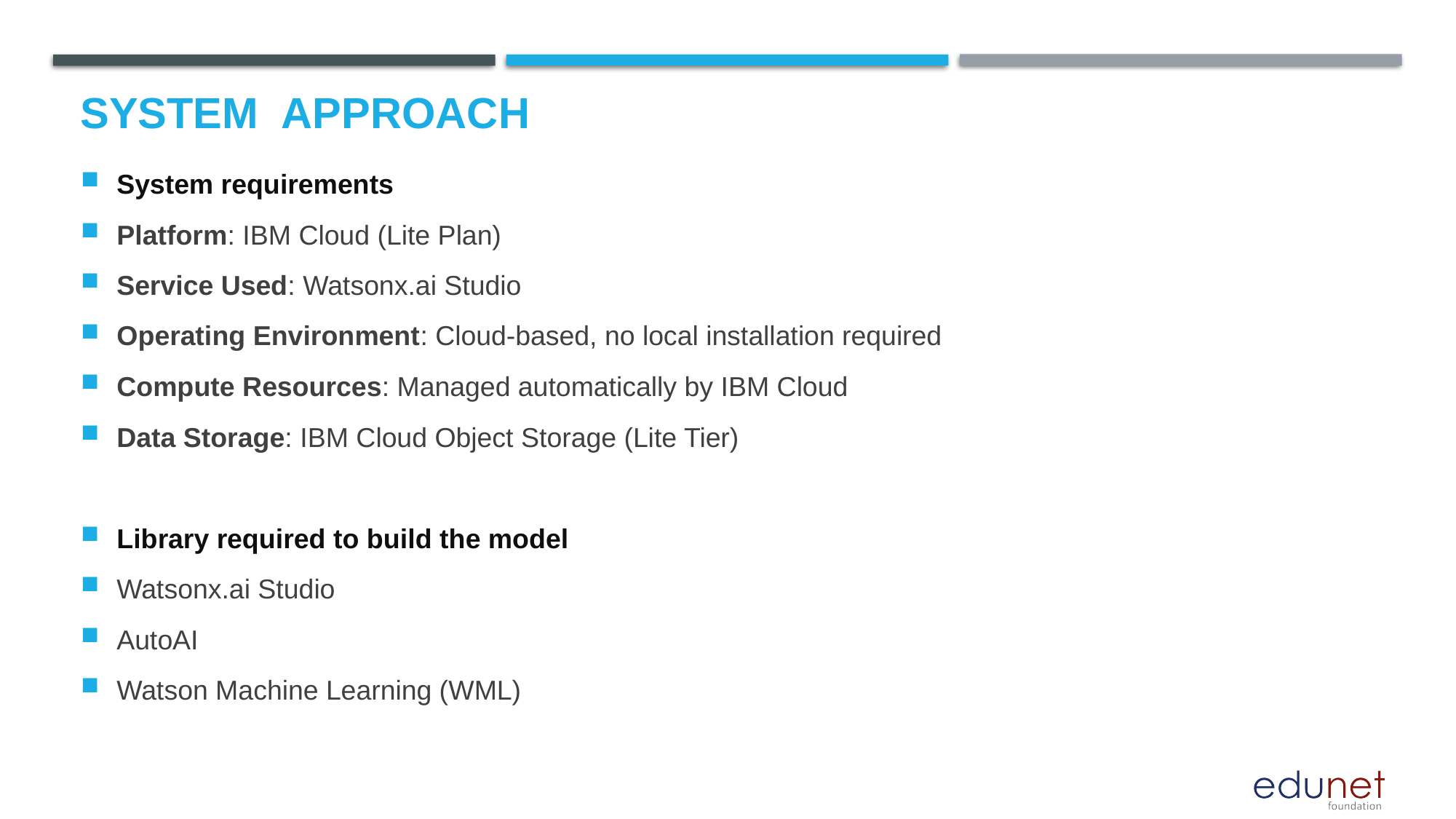

# System  Approach
System requirements
Platform: IBM Cloud (Lite Plan)
Service Used: Watsonx.ai Studio
Operating Environment: Cloud-based, no local installation required
Compute Resources: Managed automatically by IBM Cloud
Data Storage: IBM Cloud Object Storage (Lite Tier)

Library required to build the model
Watsonx.ai Studio
AutoAI
Watson Machine Learning (WML)